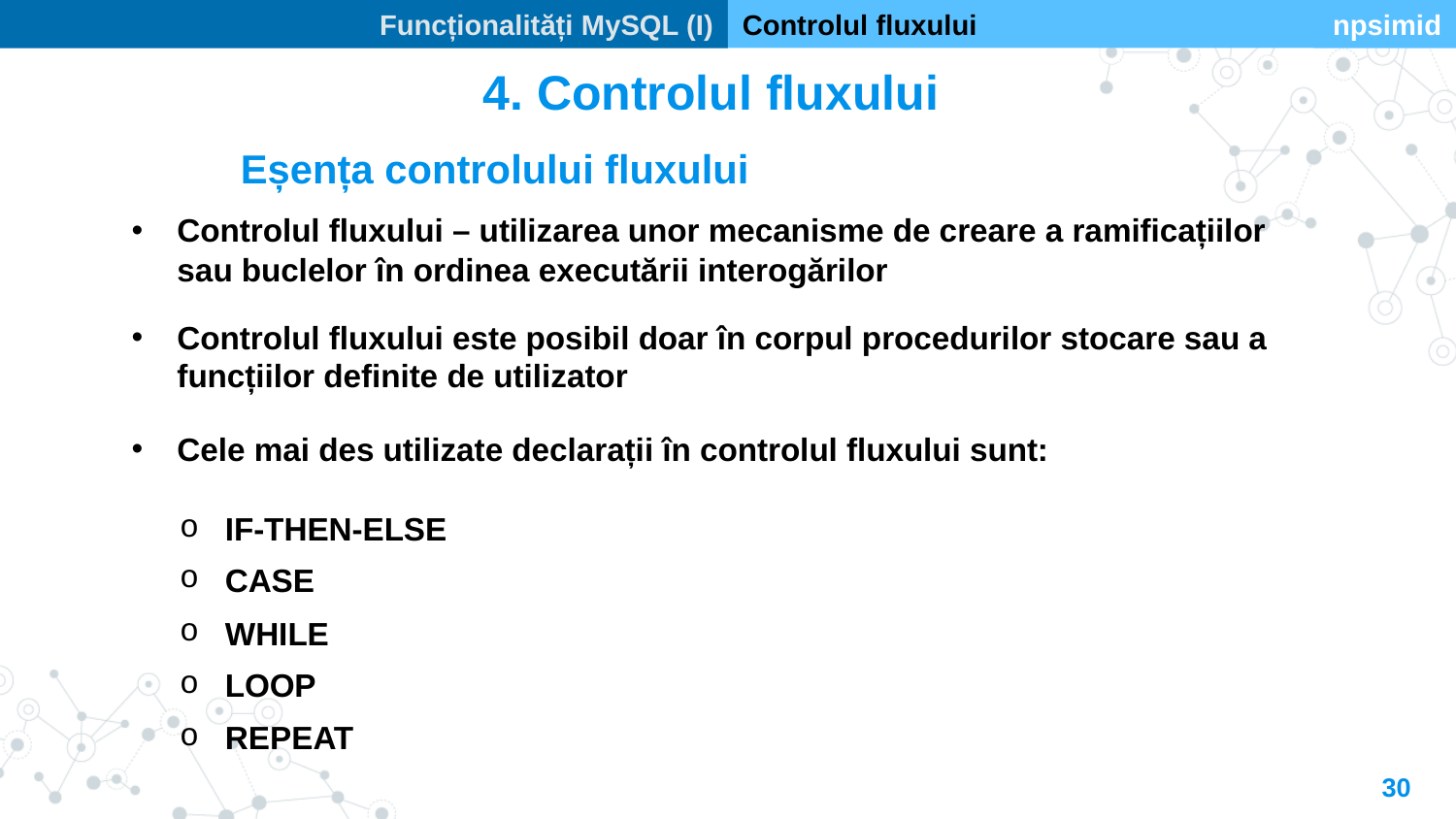

Funcționalități MySQL (I)
Controlul fluxului
npsimid
4. Controlul fluxului
Eșența controlului fluxului
Controlul fluxului – utilizarea unor mecanisme de creare a ramificațiilor sau buclelor în ordinea executării interogărilor
Controlul fluxului este posibil doar în corpul procedurilor stocare sau a funcțiilor definite de utilizator
Cele mai des utilizate declarații în controlul fluxului sunt:
IF-THEN-ELSE
CASE
WHILE
LOOP
REPEAT
30